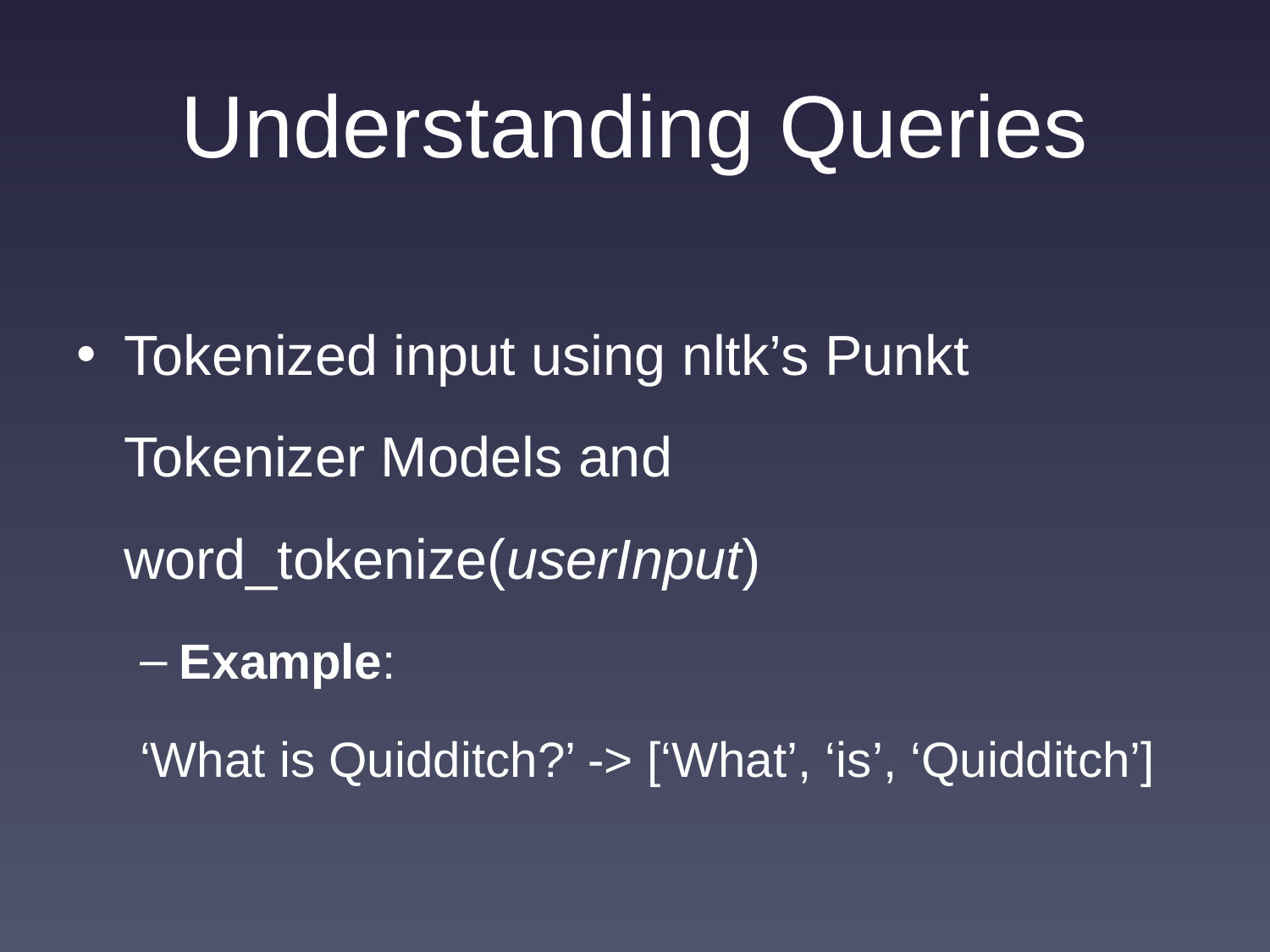

# Understanding Queries
Tokenized input using nltk’s Punkt Tokenizer Models and word_tokenize(userInput)
Example:
‘What is Quidditch?’ -> [‘What’, ‘is’, ‘Quidditch’]